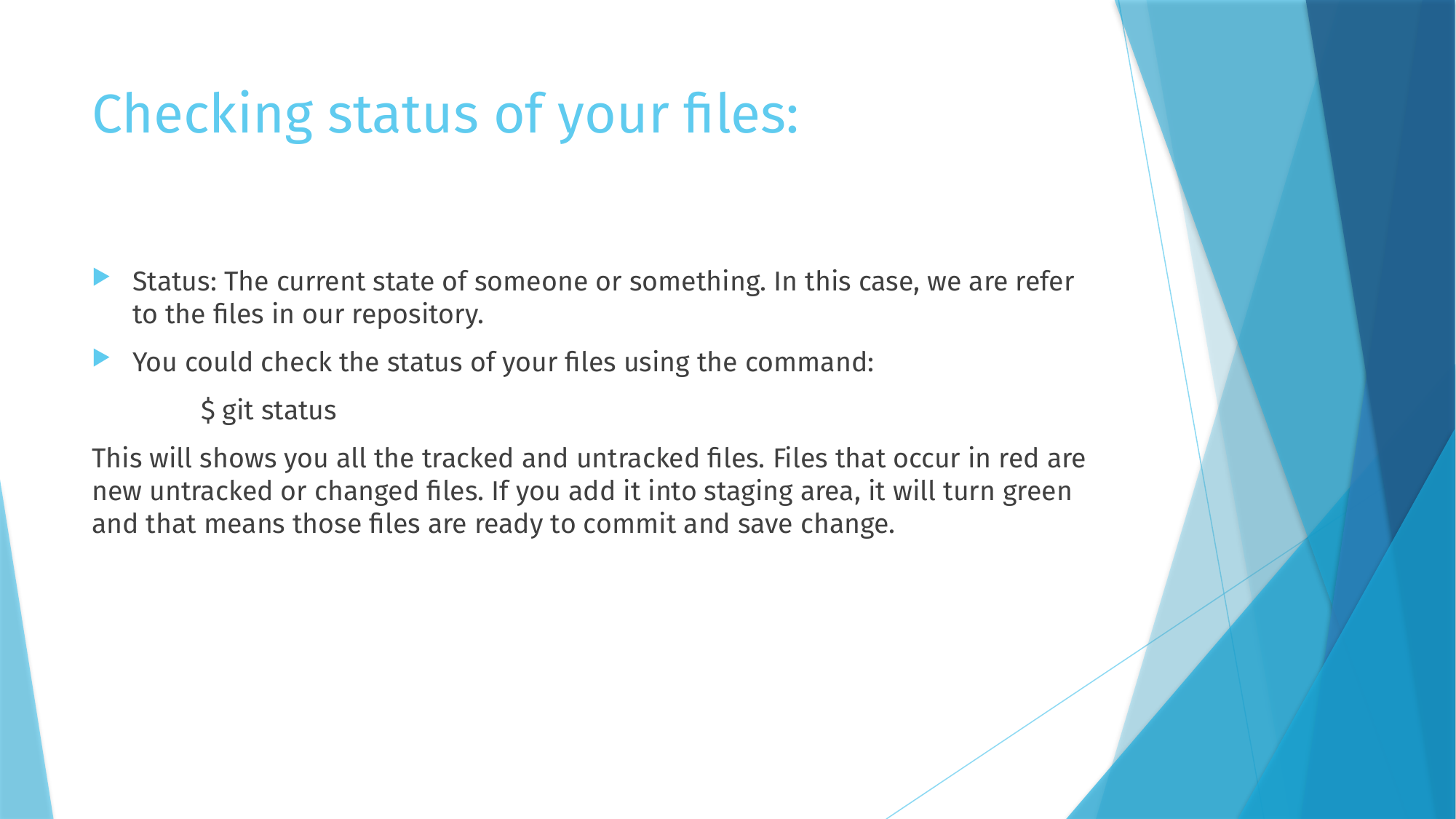

# Checking status of your files:
Status: The current state of someone or something. In this case, we are refer to the files in our repository.
You could check the status of your files using the command:
	$ git status
This will shows you all the tracked and untracked files. Files that occur in red are new untracked or changed files. If you add it into staging area, it will turn green and that means those files are ready to commit and save change.